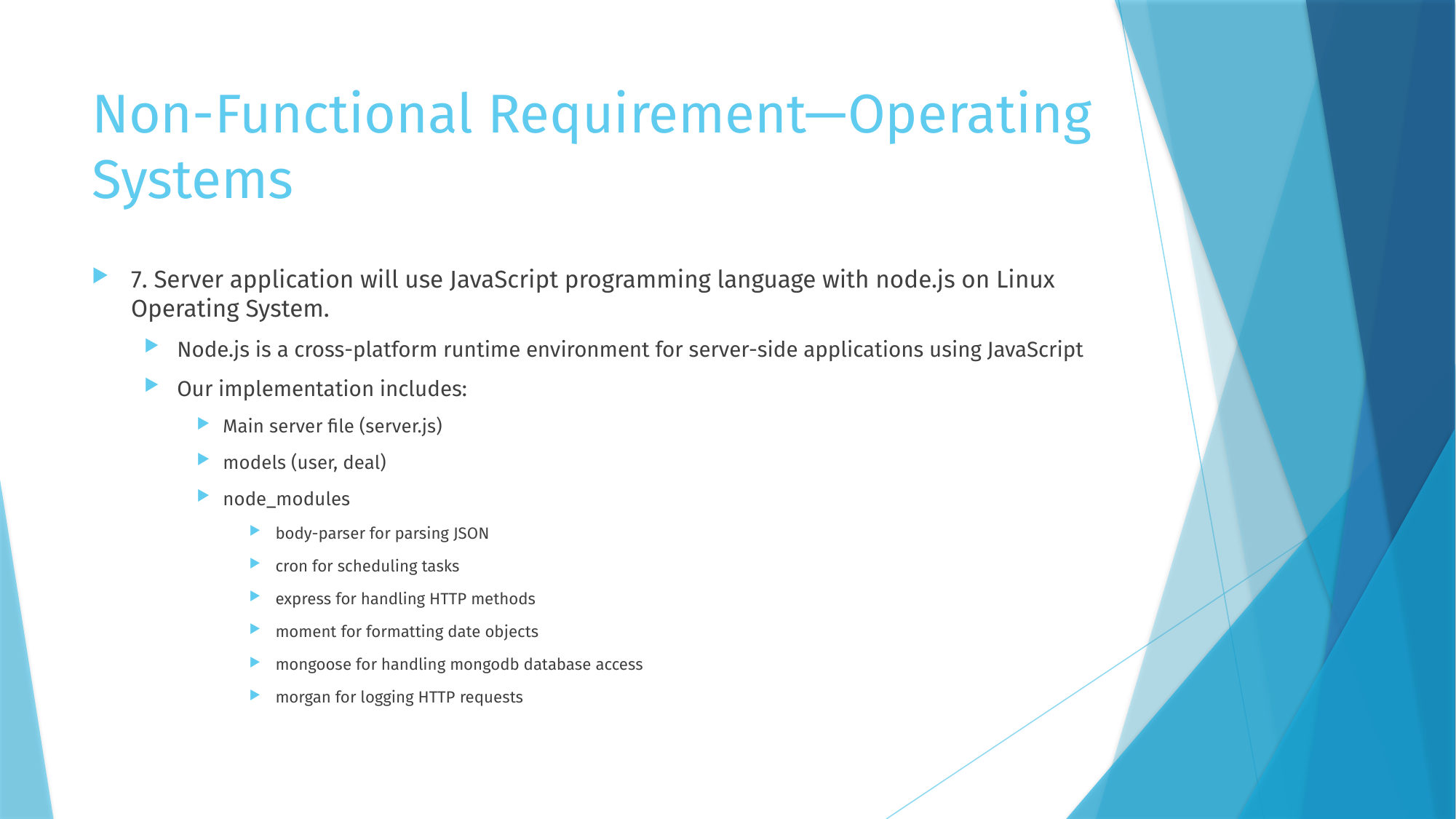

# Non-Functional Requirement—Operating Systems
7. Server application will use JavaScript programming language with node.js on Linux Operating System.
Node.js is a cross-platform runtime environment for server-side applications using JavaScript
Our implementation includes:
Main server file (server.js)
models (user, deal)
node_modules
body-parser for parsing JSON
cron for scheduling tasks
express for handling HTTP methods
moment for formatting date objects
mongoose for handling mongodb database access
morgan for logging HTTP requests